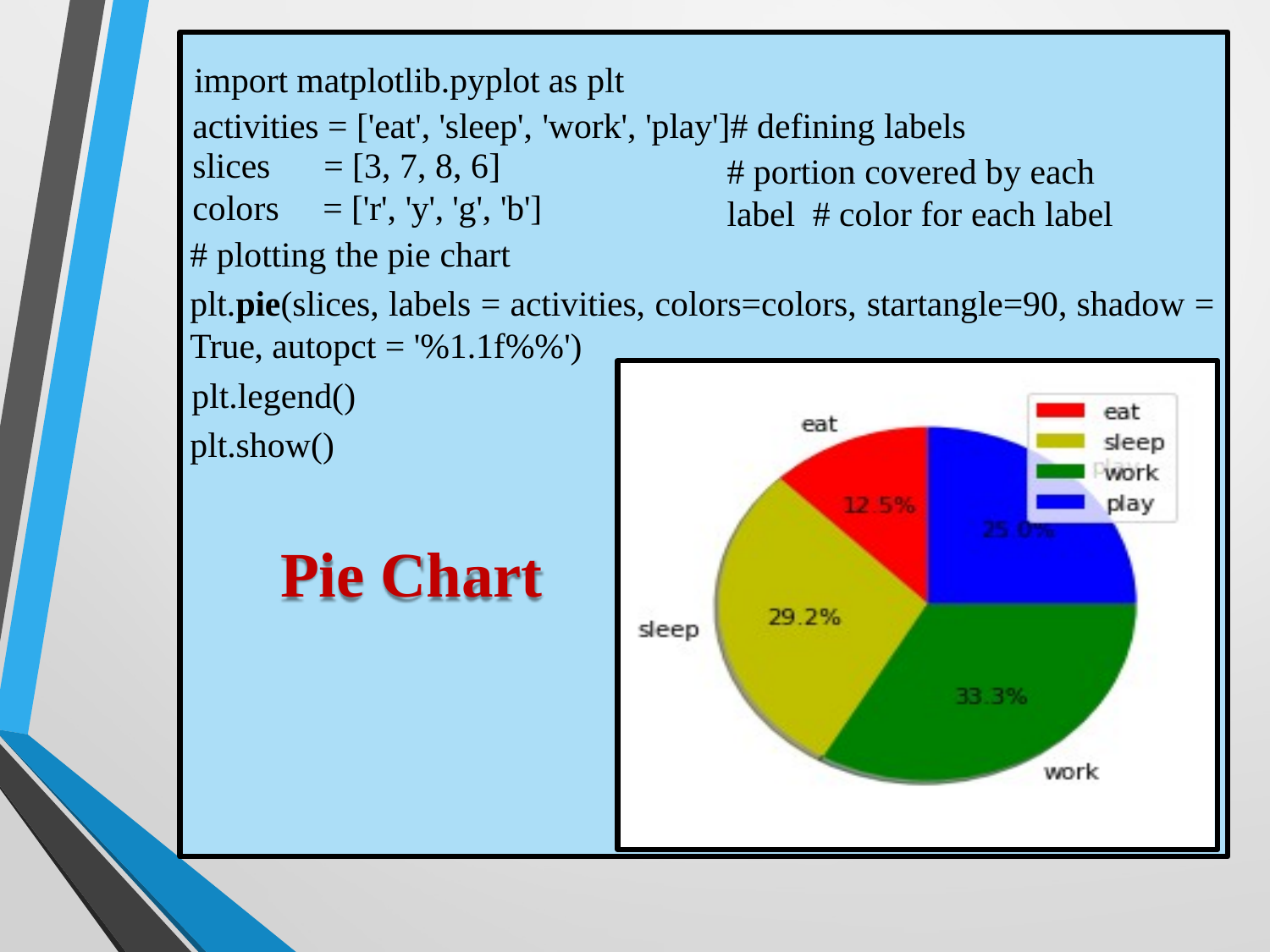

import matplotlib.pyplot as plt
activities = ['eat', 'sleep', 'work', 'play']# defining labels
slices  colors
= [3, 7, 8, 6]
= ['r', 'y', 'g', 'b']
# portion covered by each label  # color for each label
# plotting the pie chart
plt.pie(slices, labels = activities, colors=colors, startangle=90, shadow = True, autopct = '%1.1f%%')
plt.legend()
plt.show()

Pie Chart